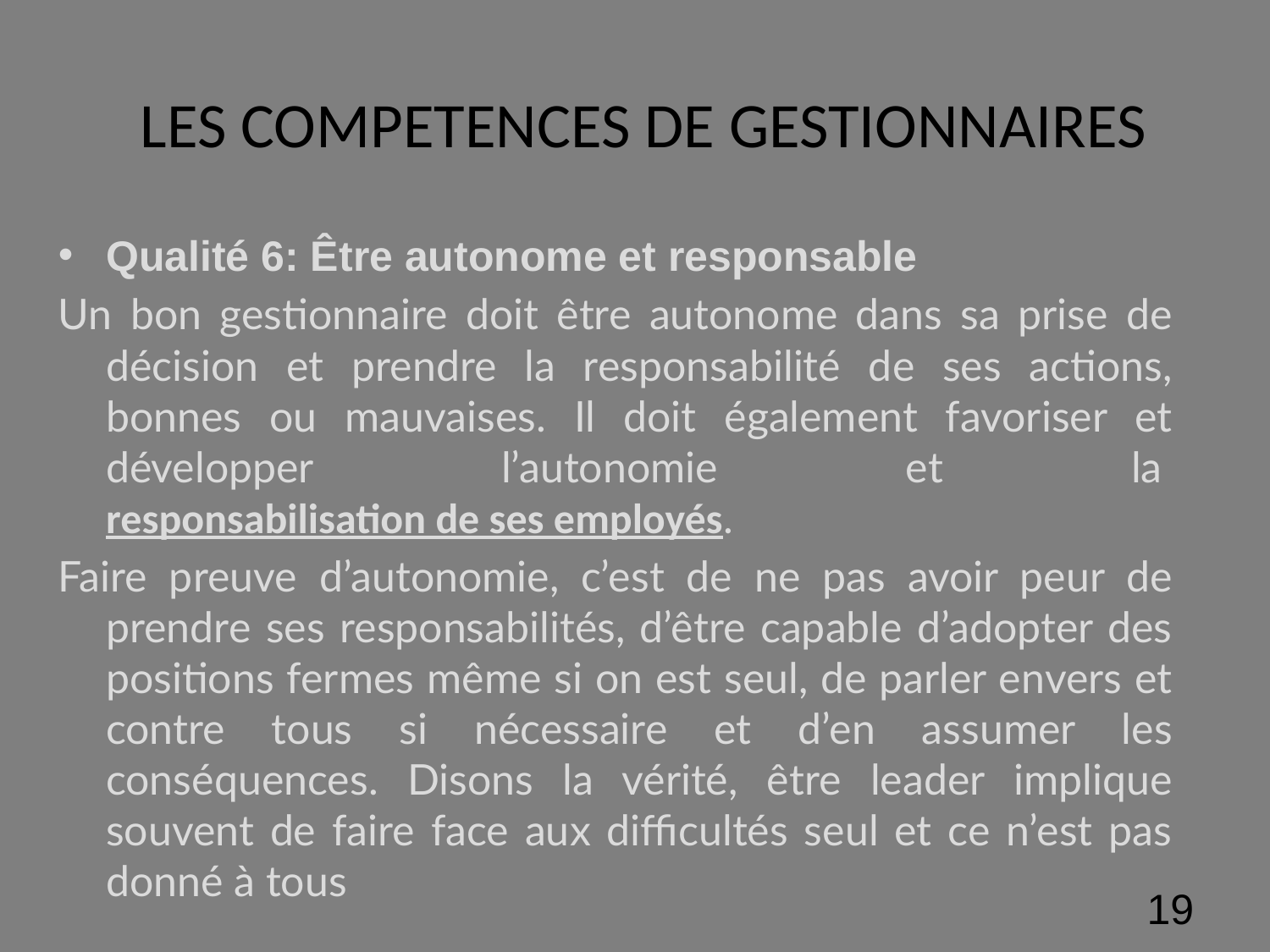

# LES COMPETENCES DE GESTIONNAIRES
Qualité 6: Être autonome et responsable
Un bon gestionnaire doit être autonome dans sa prise de décision et prendre la responsabilité de ses actions, bonnes ou mauvaises. Il doit également favoriser et développer l’autonomie et la responsabilisation de ses employés.
Faire preuve d’autonomie, c’est de ne pas avoir peur de prendre ses responsabilités, d’être capable d’adopter des positions fermes même si on est seul, de parler envers et contre tous si nécessaire et d’en assumer les conséquences. Disons la vérité, être leader implique souvent de faire face aux difficultés seul et ce n’est pas donné à tous

19